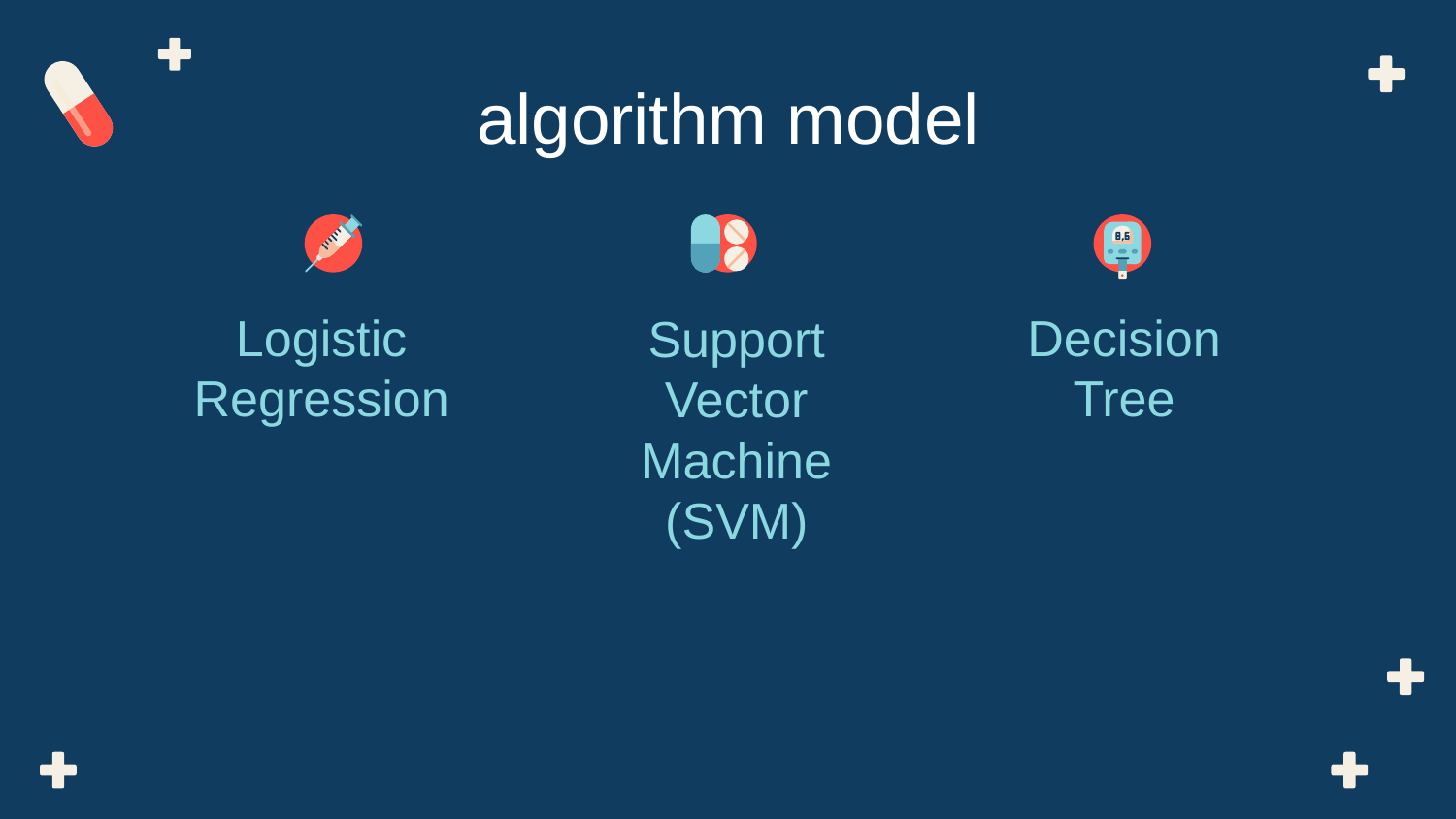

algorithm model

# Logistic Regression
Decision Tree
Support Vector Machine (SVM)